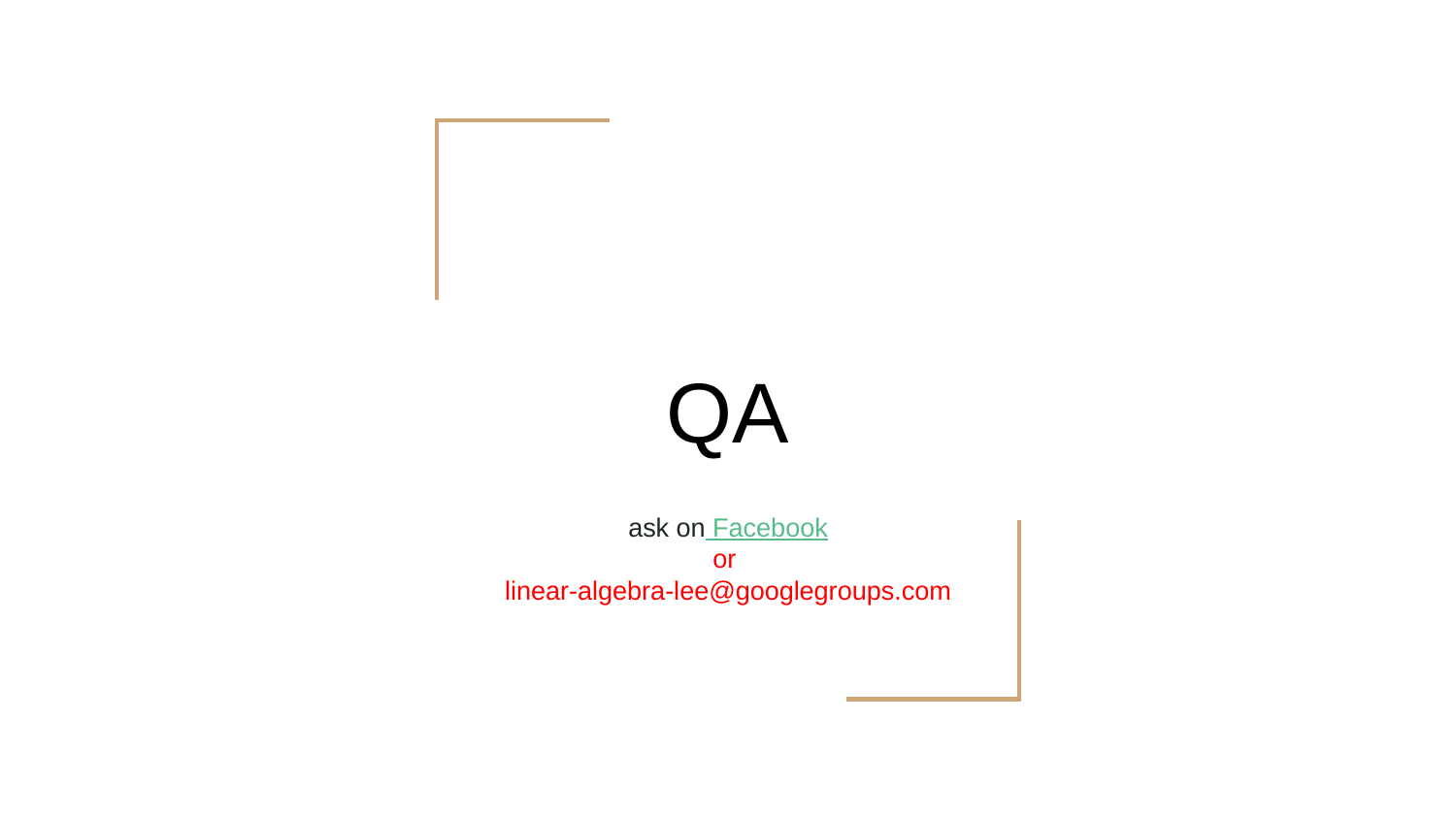

# QA
ask on Facebook
or
linear-algebra-lee@googlegroups.com